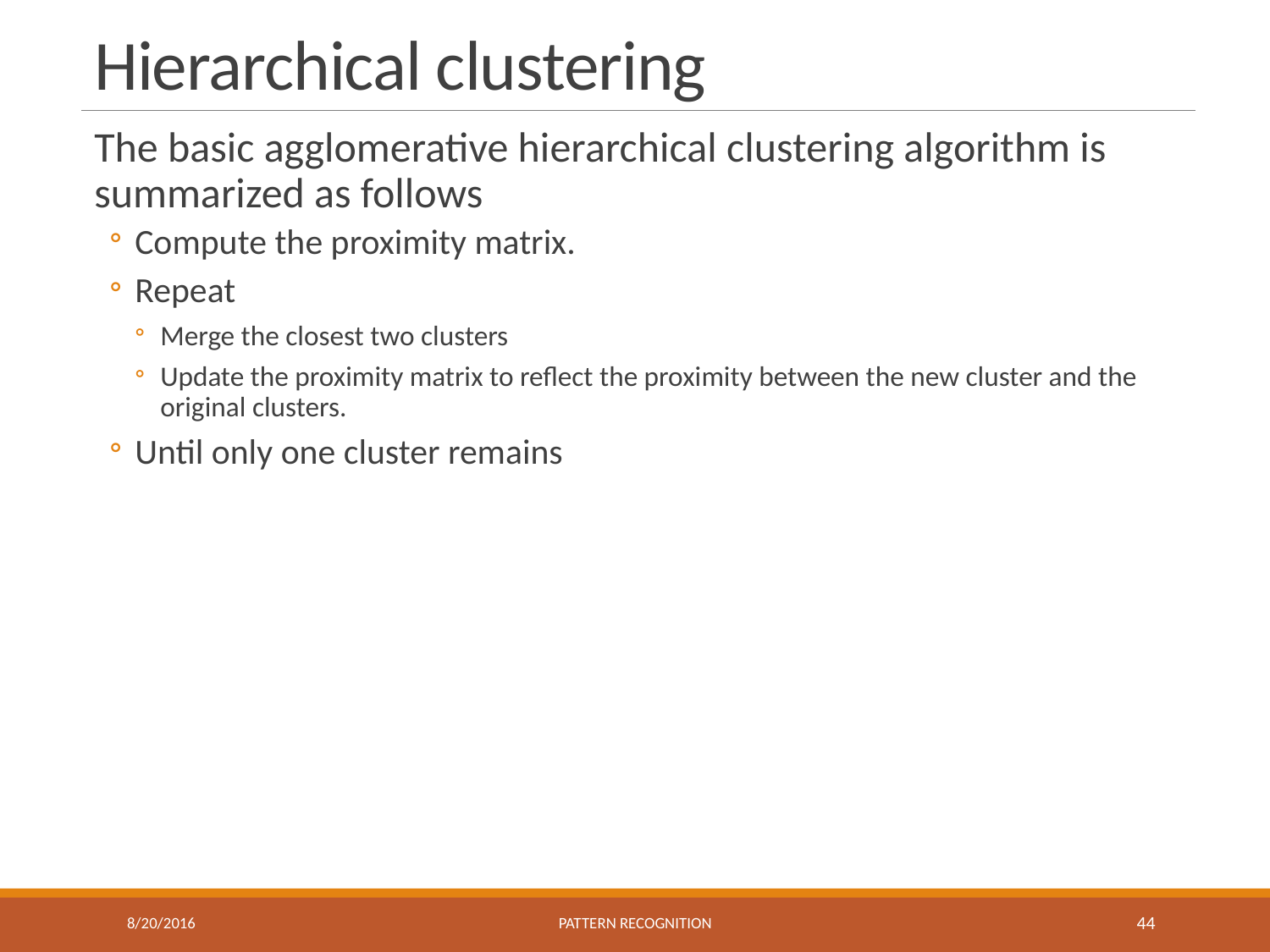

# Hierarchical clustering
The basic agglomerative hierarchical clustering algorithm is summarized as follows
Compute the proximity matrix.
Repeat
Merge the closest two clusters
Update the proximity matrix to reflect the proximity between the new cluster and the original clusters.
Until only one cluster remains
8/20/2016
Pattern recognition
44